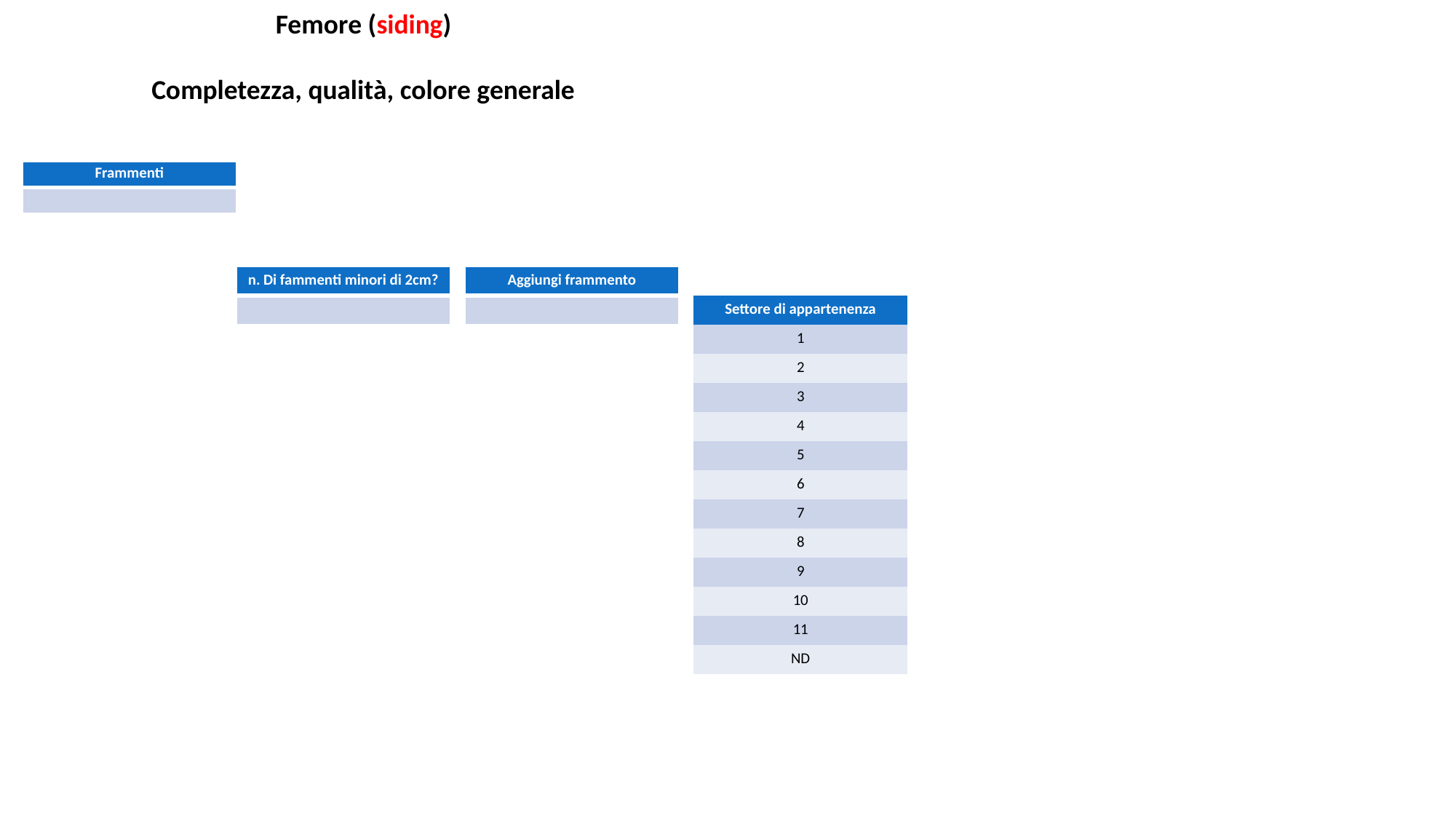

Femore (siding)

Completezza, qualità, colore generale
| Frammenti |
| --- |
|  |
| n. Di fammenti minori di 2cm? |
| --- |
|  |
| Aggiungi frammento |
| --- |
|  |
| Settore di appartenenza |
| --- |
| 1 |
| 2 |
| 3 |
| 4 |
| 5 |
| 6 |
| 7 |
| 8 |
| 9 |
| 10 |
| 11 |
| ND |